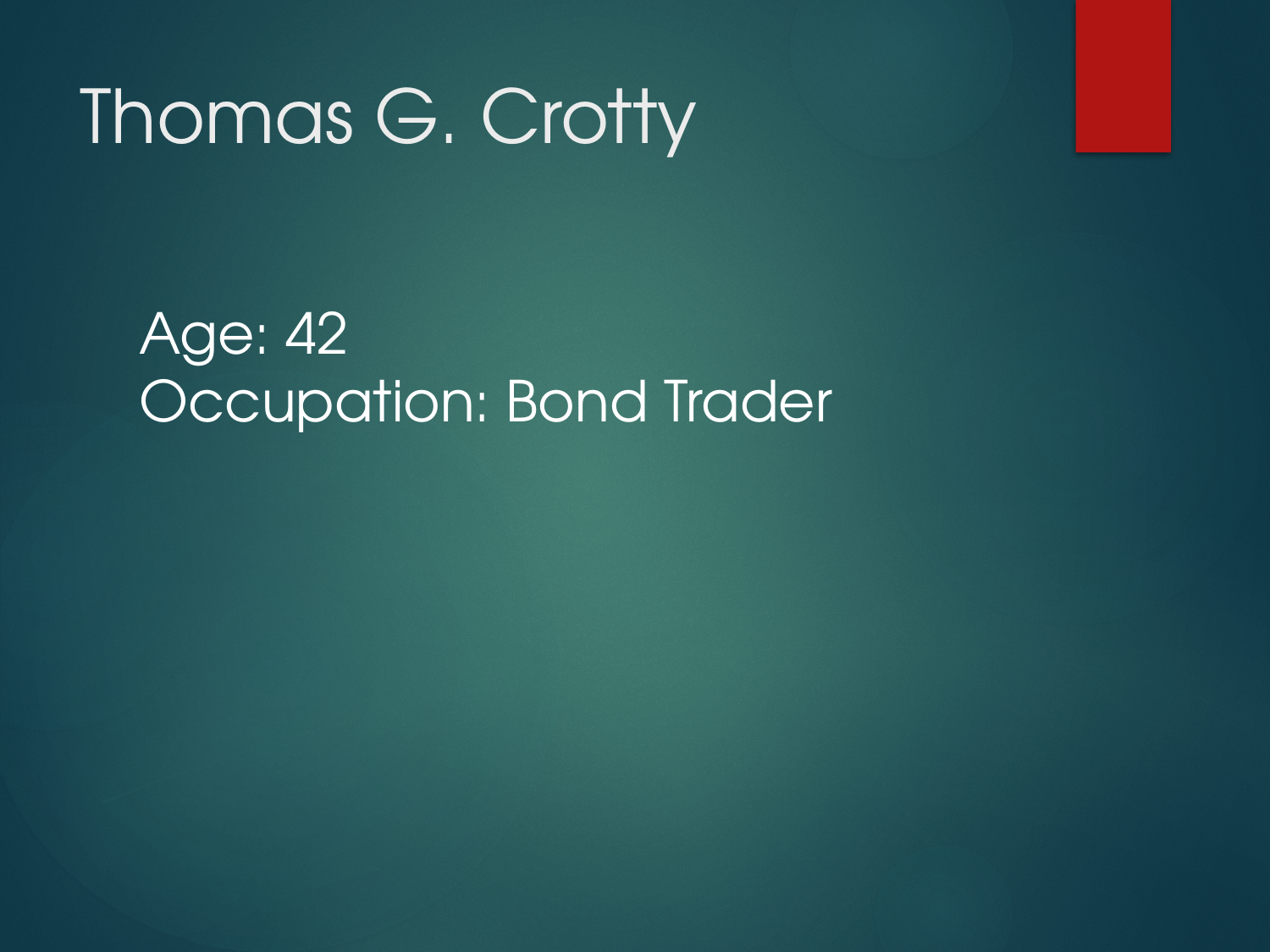

# Thomas G. Crotty

Age: 42
Occupation: Bond Trader